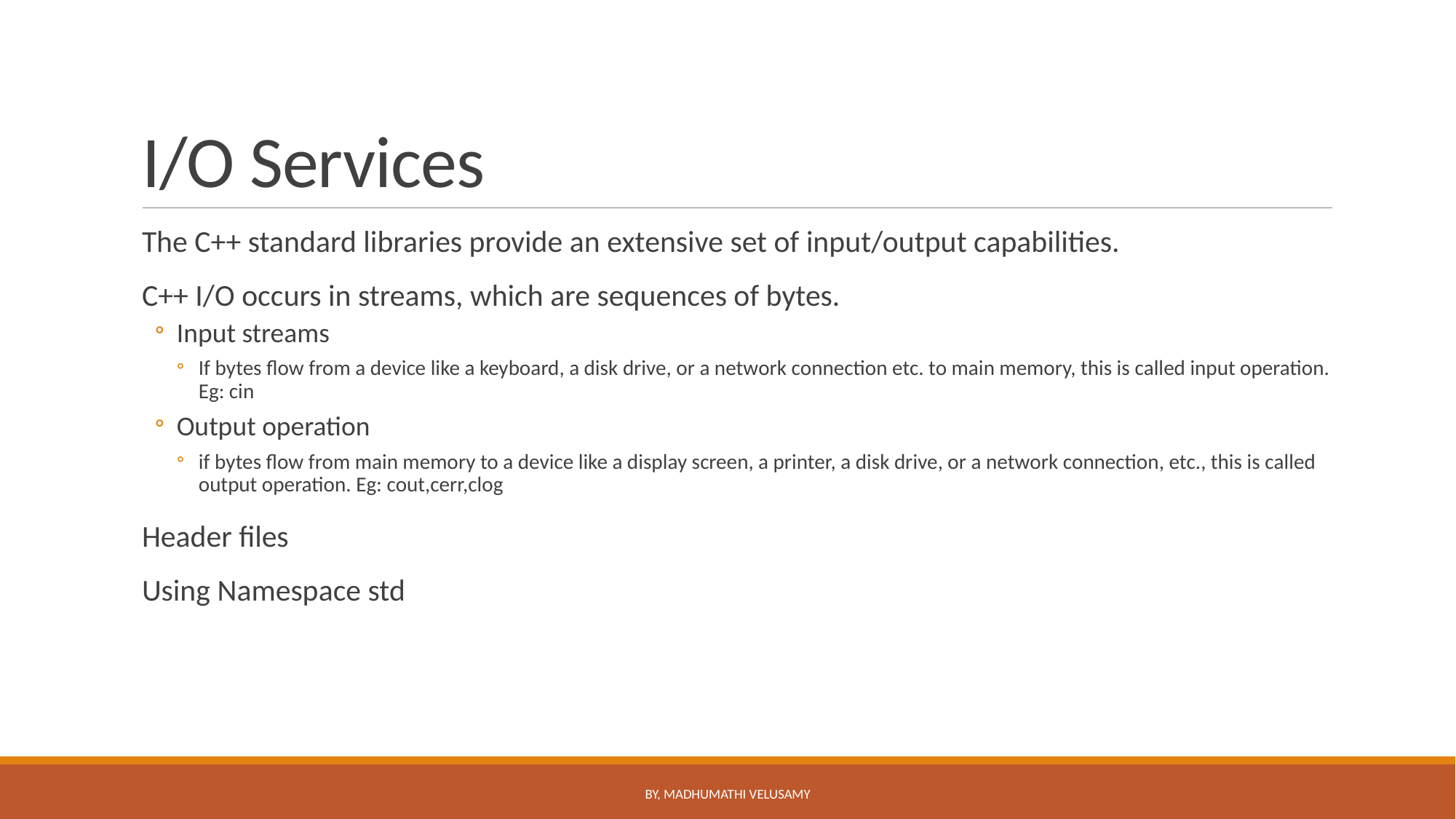

# I/O Services
The C++ standard libraries provide an extensive set of input/output capabilities.
C++ I/O occurs in streams, which are sequences of bytes.
Input streams
If bytes flow from a device like a keyboard, a disk drive, or a network connection etc. to main memory, this is called input operation. Eg: cin
Output operation
if bytes flow from main memory to a device like a display screen, a printer, a disk drive, or a network connection, etc., this is called output operation. Eg: cout,cerr,clog
Header files
Using Namespace std
By, Madhumathi Velusamy